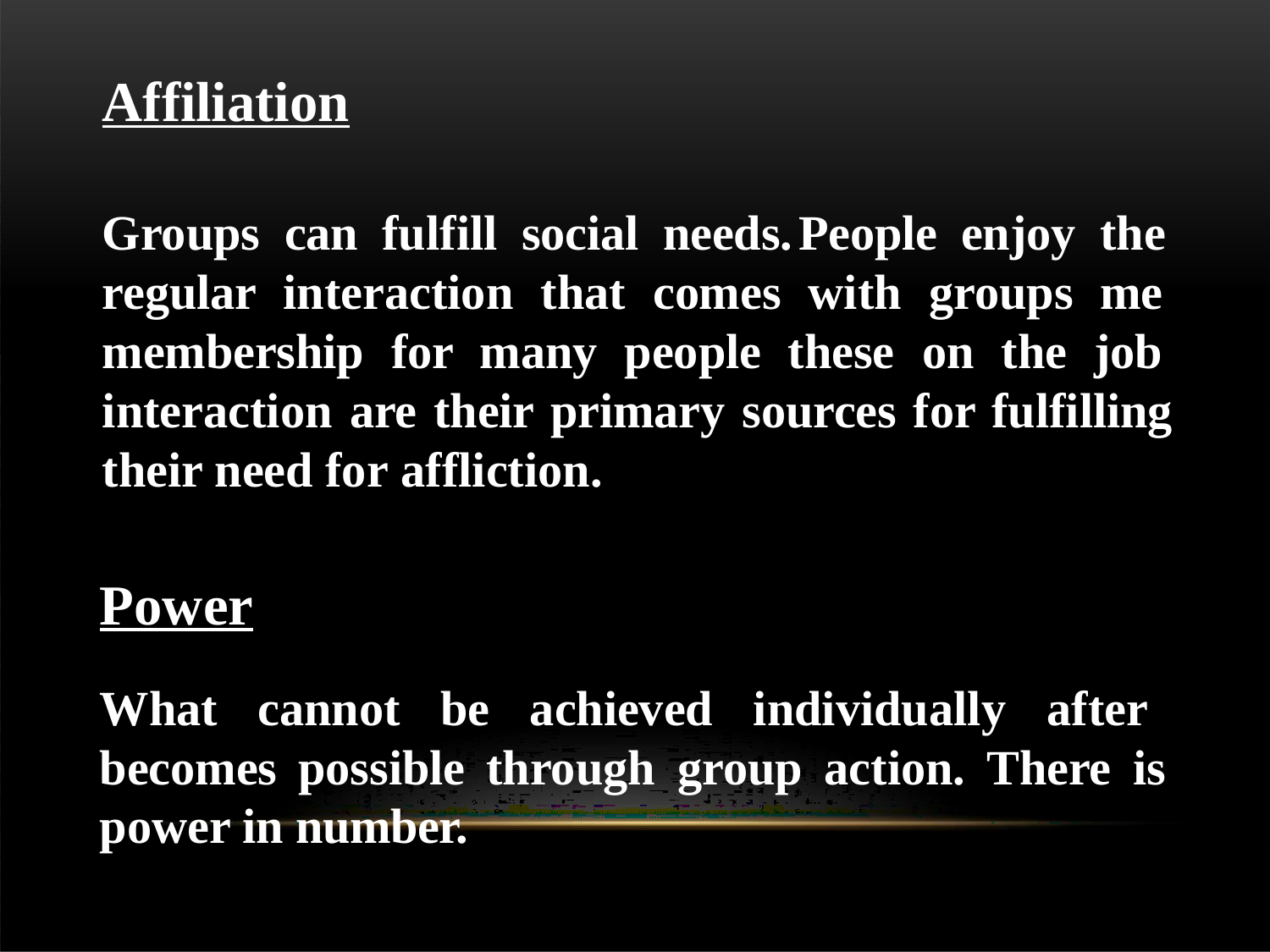

# Affiliation
Groups can fulfill social needs.	People enjoy the  regular interaction that comes with groups me  membership for many people these on the job  interaction are their primary sources for fulfilling  their need for affliction.

Power

What cannot be achieved individually after  becomes possible through group action. There is  power in number.